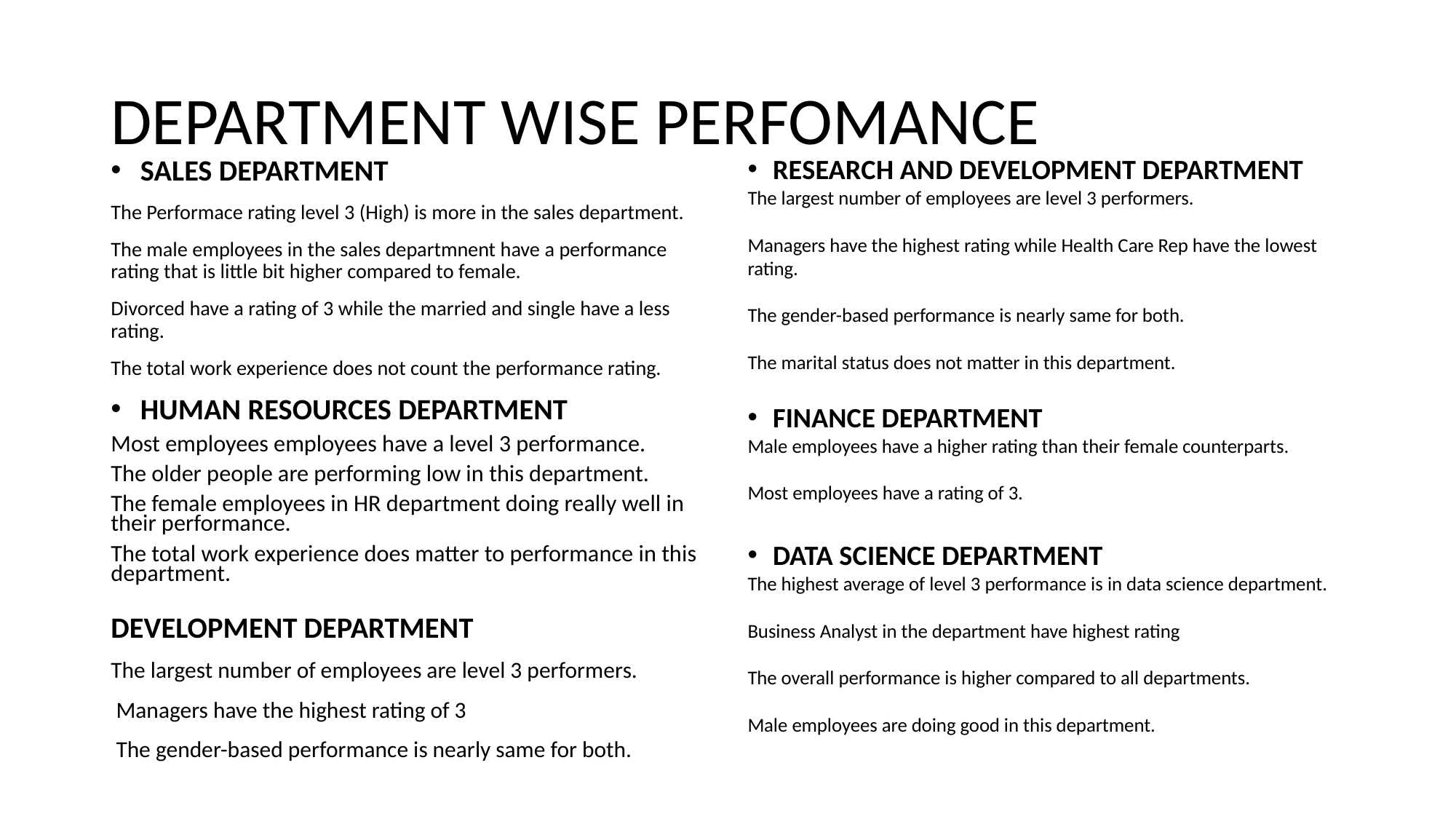

# DEPARTMENT WISE PERFOMANCE
SALES DEPARTMENT
The Performace rating level 3 (High) is more in the sales department.
The male employees in the sales departmnent have a performance rating that is little bit higher compared to female.
Divorced have a rating of 3 while the married and single have a less rating.
The total work experience does not count the performance rating.
HUMAN RESOURCES DEPARTMENT
Most employees employees have a level 3 performance.
The older people are performing low in this department.
The female employees in HR department doing really well in their performance.
The total work experience does matter to performance in this department.

DEVELOPMENT DEPARTMENT
The largest number of employees are level 3 performers.
 Managers have the highest rating of 3
 The gender-based performance is nearly same for both.

RESEARCH AND DEVELOPMENT DEPARTMENT
The largest number of employees are level 3 performers.

Managers have the highest rating while Health Care Rep have the lowest rating.

The gender-based performance is nearly same for both.

The marital status does not matter in this department.

FINANCE DEPARTMENT
Male employees have a higher rating than their female counterparts.

Most employees have a rating of 3.

DATA SCIENCE DEPARTMENT
The highest average of level 3 performance is in data science department.

Business Analyst in the department have highest rating

The overall performance is higher compared to all departments.

Male employees are doing good in this department.